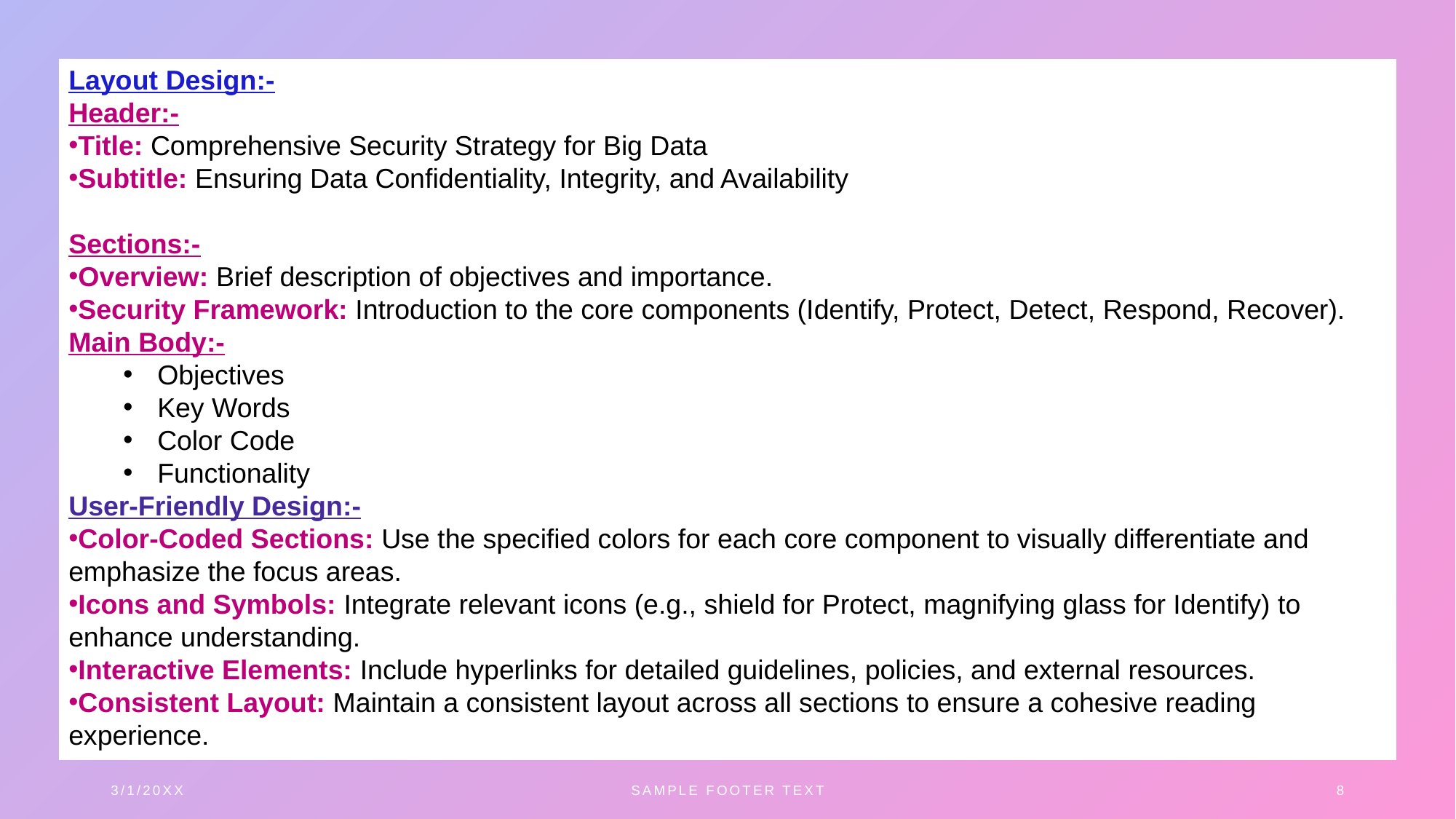

Layout Design:-
Header:-
Title: Comprehensive Security Strategy for Big Data
Subtitle: Ensuring Data Confidentiality, Integrity, and Availability

Sections:-
Overview: Brief description of objectives and importance.
Security Framework: Introduction to the core components (Identify, Protect, Detect, Respond, Recover).
Main Body:-
Objectives
Key Words
Color Code
Functionality
User-Friendly Design:-
Color-Coded Sections: Use the specified colors for each core component to visually differentiate and emphasize the focus areas.
Icons and Symbols: Integrate relevant icons (e.g., shield for Protect, magnifying glass for Identify) to enhance understanding.
Interactive Elements: Include hyperlinks for detailed guidelines, policies, and external resources.
Consistent Layout: Maintain a consistent layout across all sections to ensure a cohesive reading experience.

3/1/20XX
SAMPLE FOOTER TEXT
8